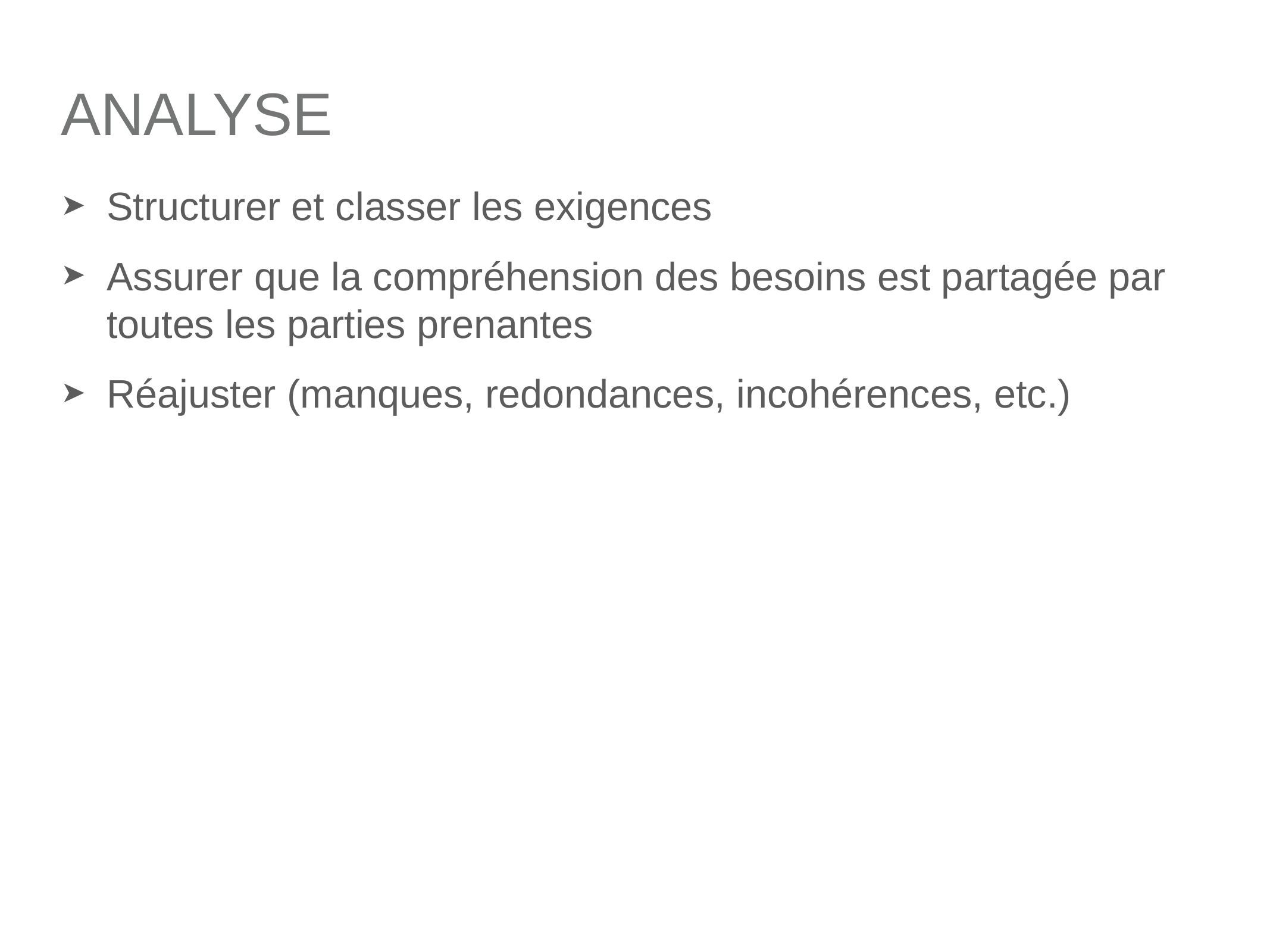

# Analyse

Structurer et classer les exigences
Assurer que la compréhension des besoins est partagée par toutes les parties prenantes
Réajuster (manques, redondances, incohérences, etc.)